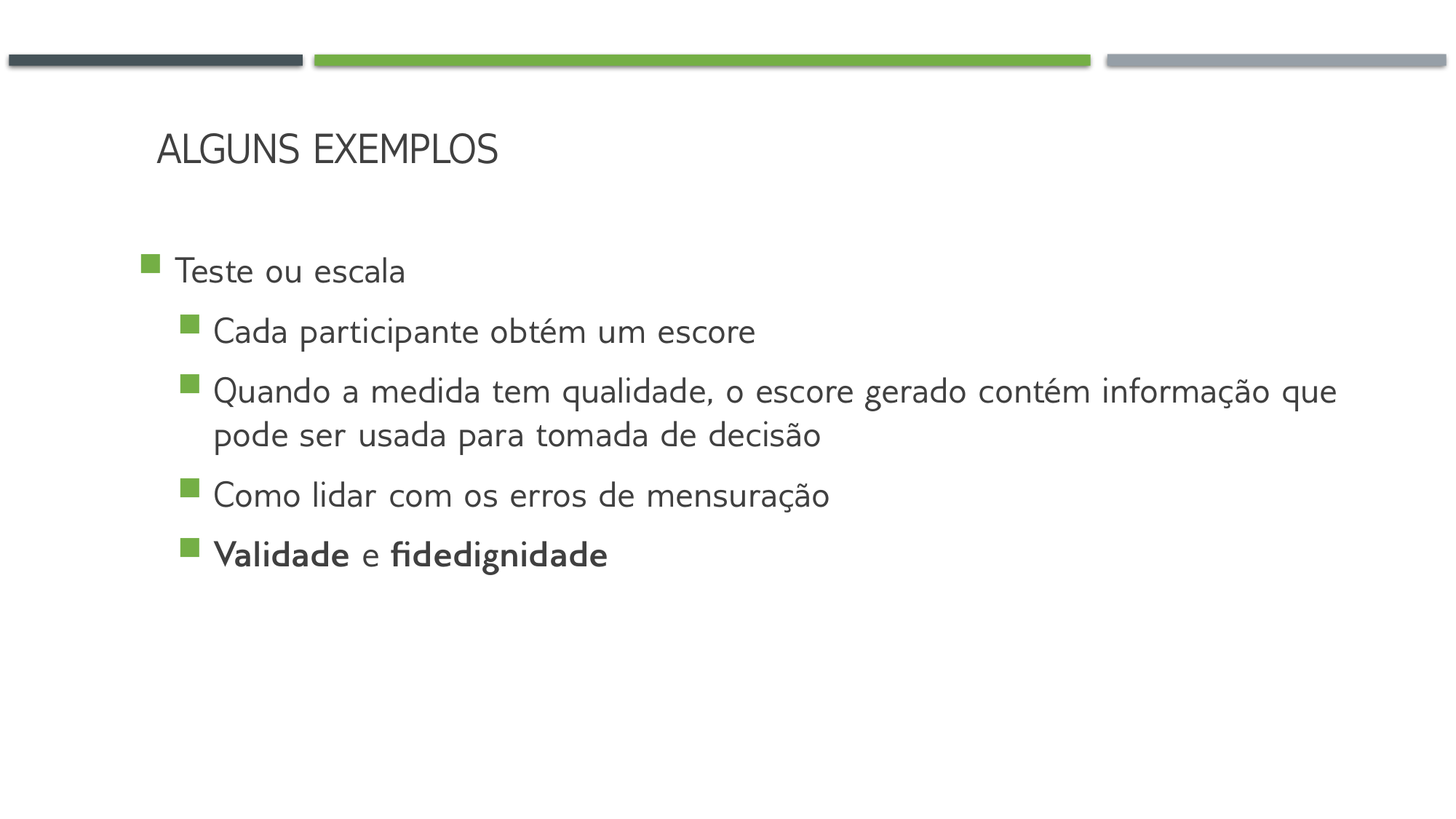

Alguns exemplos
Teste ou escala
Cada participante obtém um escore
Quando a medida tem qualidade, o escore gerado contém informação que pode ser usada para tomada de decisão
Como lidar com os erros de mensuração
Validade e fidedignidade